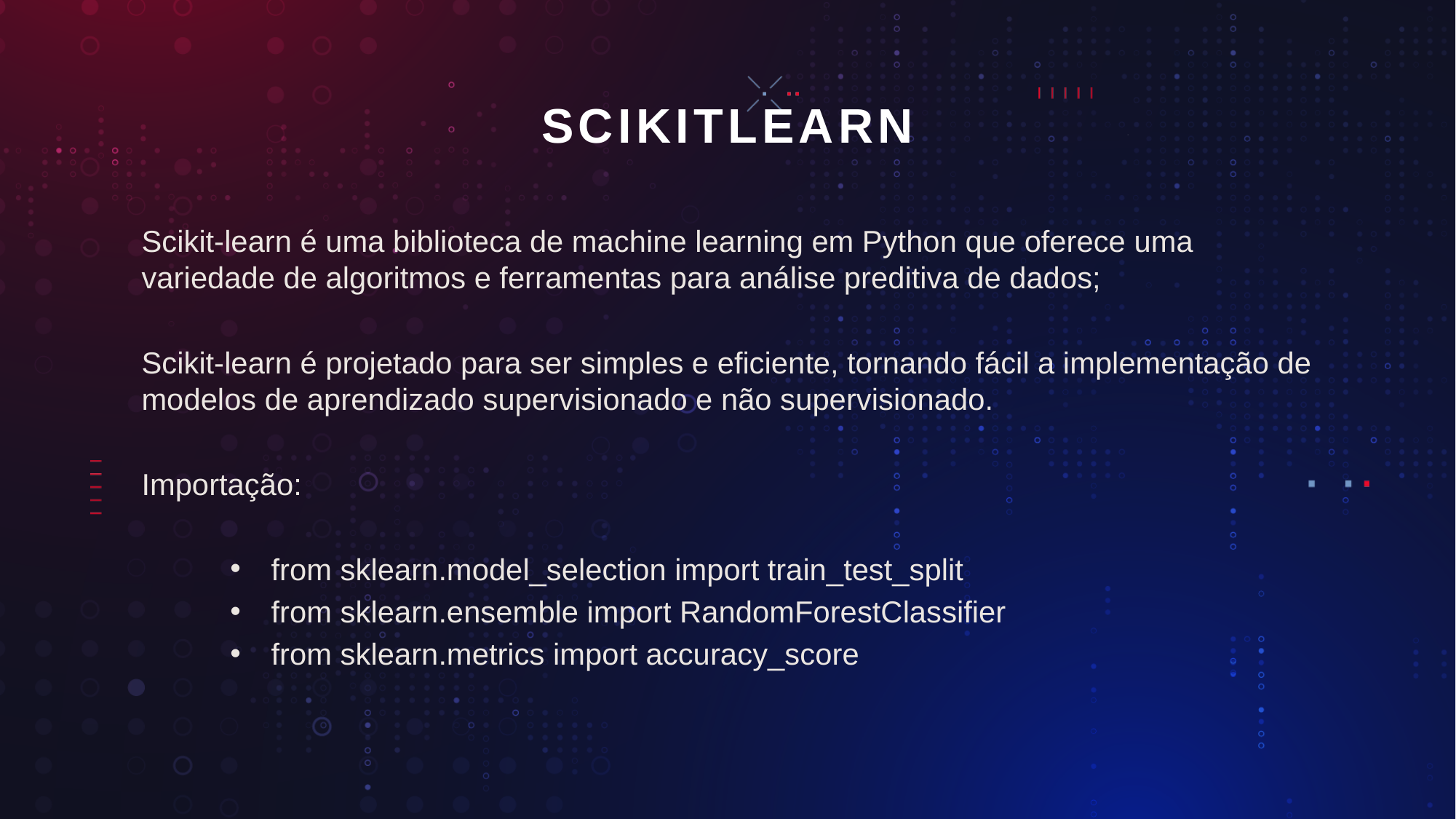

# SCIKITLEARN
Scikit-learn é uma biblioteca de machine learning em Python que oferece uma variedade de algoritmos e ferramentas para análise preditiva de dados;

Scikit-learn é projetado para ser simples e eficiente, tornando fácil a implementação de modelos de aprendizado supervisionado e não supervisionado.

Importação:

from sklearn.model_selection import train_test_split
from sklearn.ensemble import RandomForestClassifier
from sklearn.metrics import accuracy_score